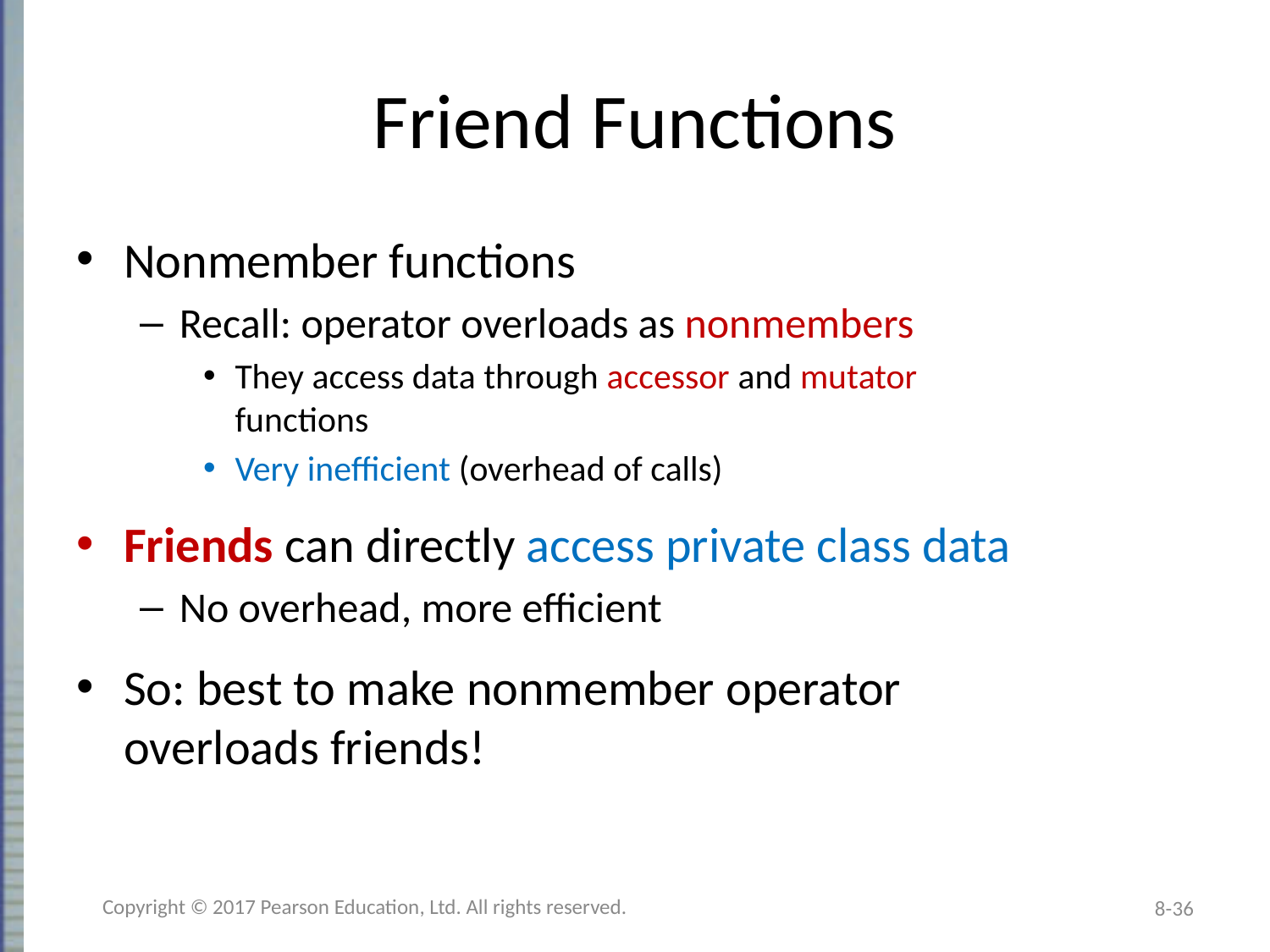

# Friend Functions
Nonmember functions
Recall: operator overloads as nonmembers
They access data through accessor and mutator
functions
Very inefficient (overhead of calls)
Friends can directly access private class data
No overhead, more efficient
So: best to make nonmember operator
overloads friends!
Copyright © 2017 Pearson Education, Ltd. All rights reserved.
8-36